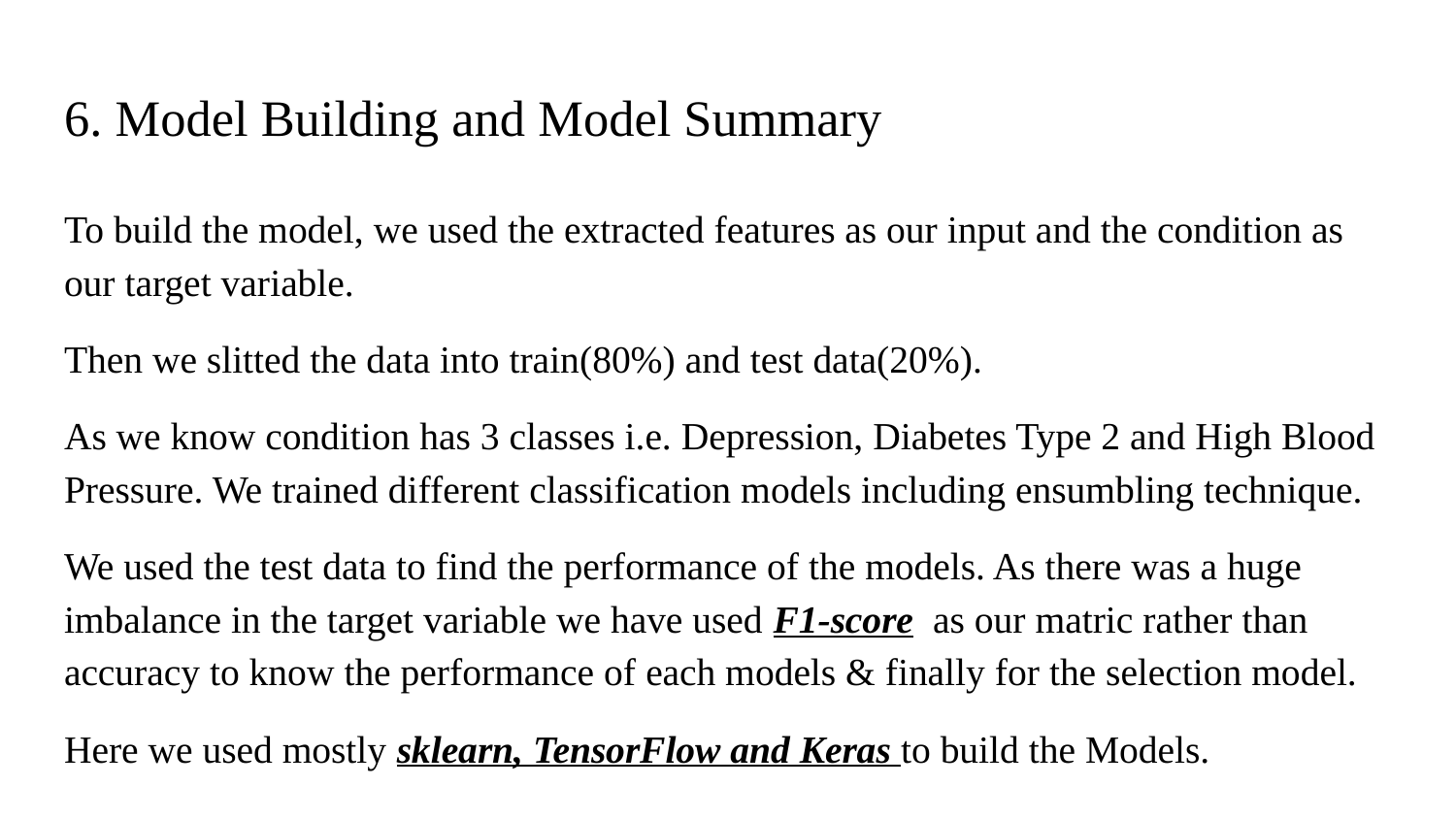

# 6. Model Building and Model Summary
To build the model, we used the extracted features as our input and the condition as our target variable.
Then we slitted the data into train(80%) and test data(20%).
As we know condition has 3 classes i.e. Depression, Diabetes Type 2 and High Blood Pressure. We trained different classification models including ensumbling technique.
We used the test data to find the performance of the models. As there was a huge imbalance in the target variable we have used F1-score  as our matric rather than accuracy to know the performance of each models & finally for the selection model.
Here we used mostly sklearn, TensorFlow and Keras to build the Models.